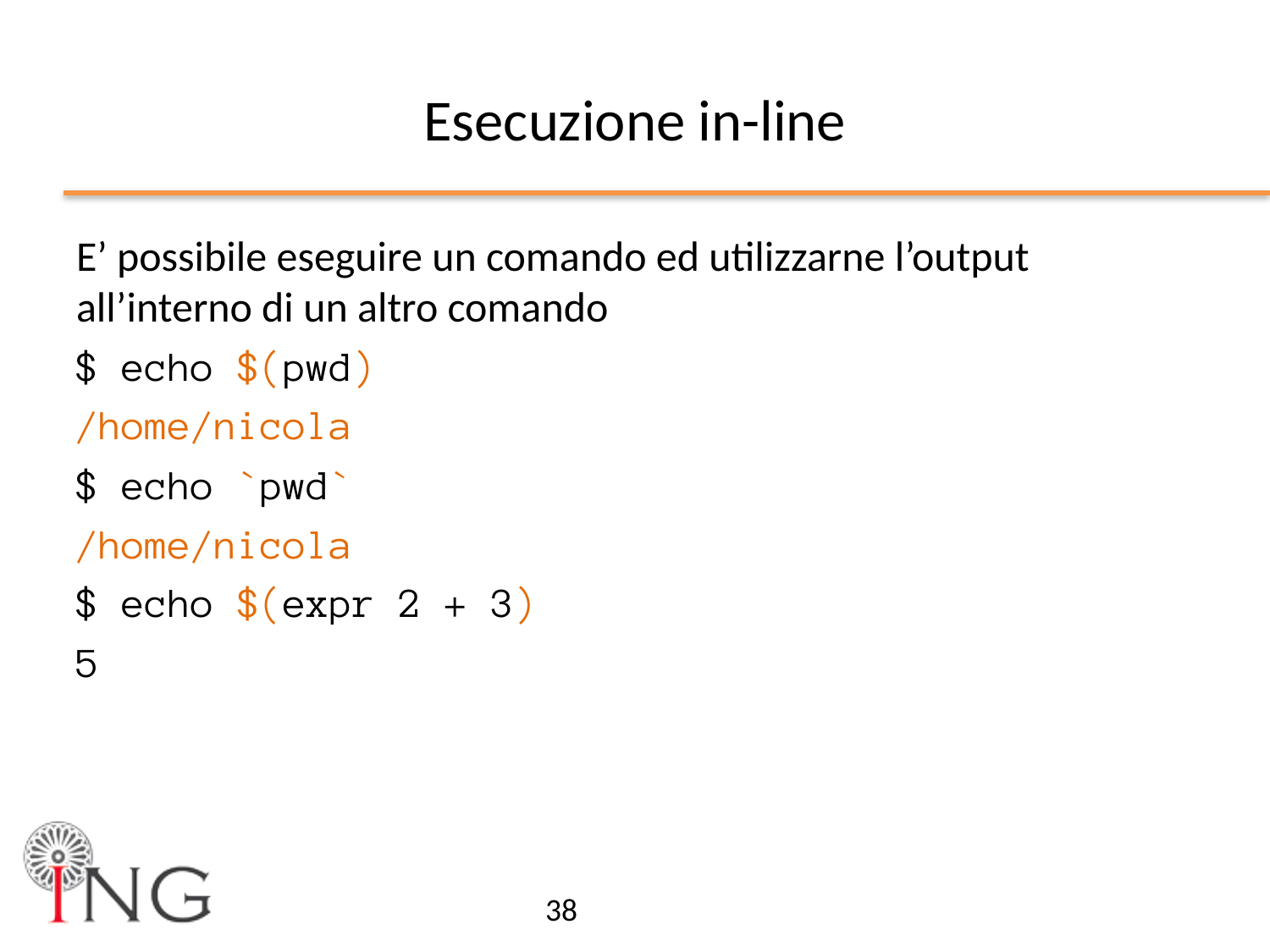

# Esecuzione in-line
E’ possibile eseguire un comando ed utilizzarne l’output all’interno di un altro comando
$ echo $(pwd)
/home/nicola
$ echo `pwd`
/home/nicola
$ echo $(expr 2 + 3)
5

38